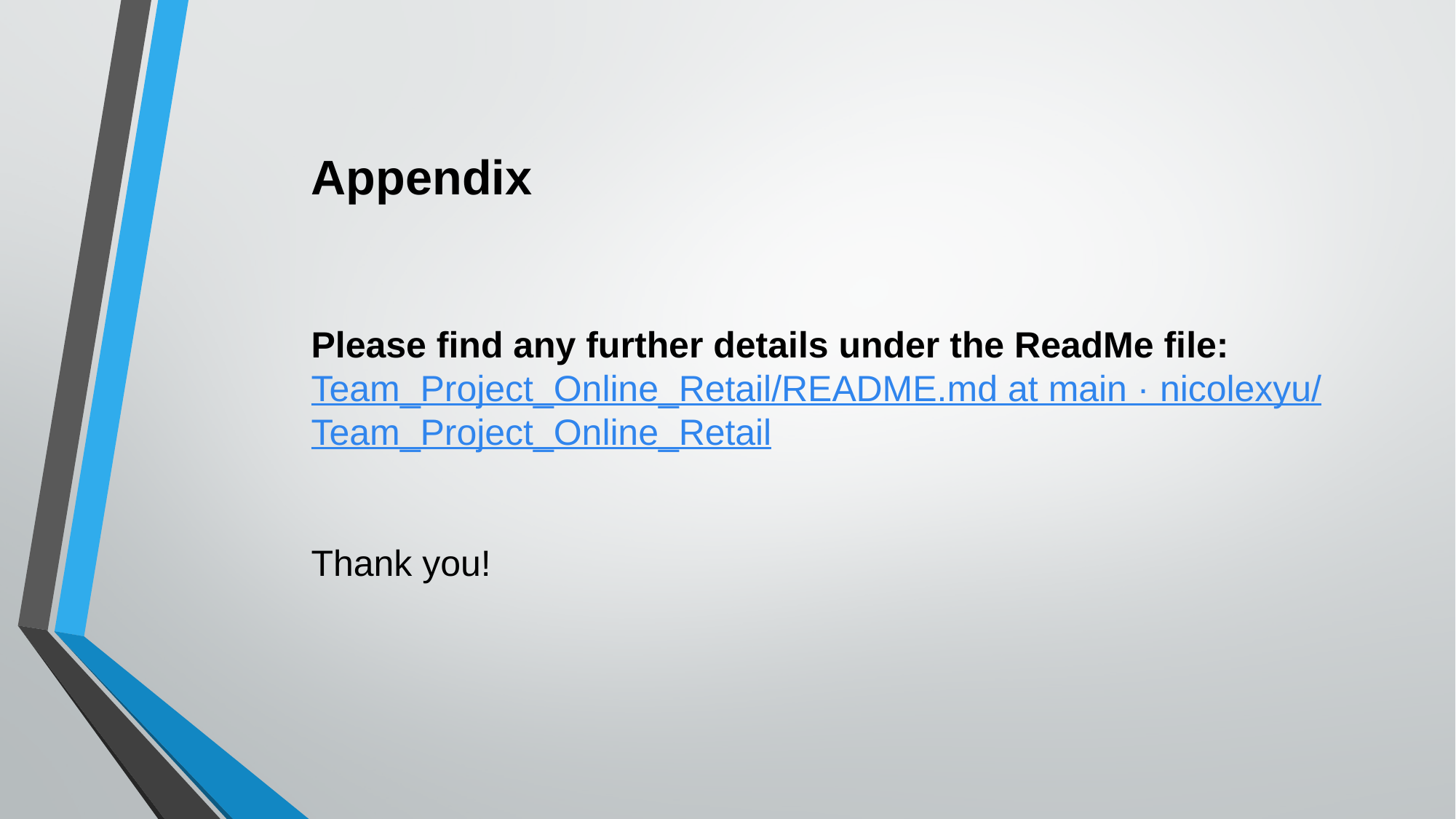

Appendix

Please find any further details under the ReadMe file: Team_Project_Online_Retail/README.md at main · nicolexyu/Team_Project_Online_Retail

Thank you!